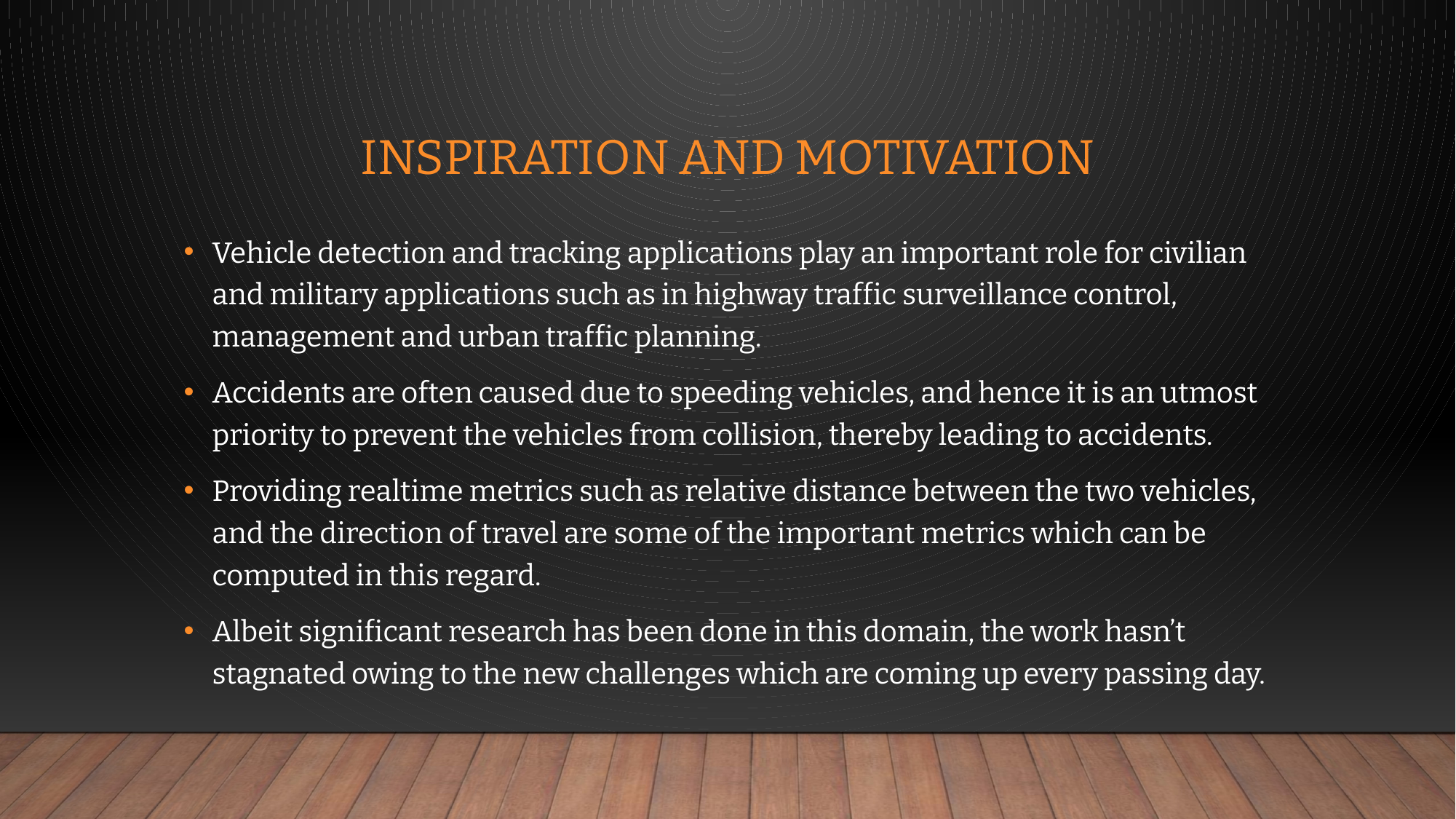

# Inspiration and motivation
Vehicle detection and tracking applications play an important role for civilian and military applications such as in highway traffic surveillance control, management and urban traffic planning.
Accidents are often caused due to speeding vehicles, and hence it is an utmost priority to prevent the vehicles from collision, thereby leading to accidents.
Providing realtime metrics such as relative distance between the two vehicles, and the direction of travel are some of the important metrics which can be computed in this regard.
Albeit significant research has been done in this domain, the work hasn’t stagnated owing to the new challenges which are coming up every passing day.